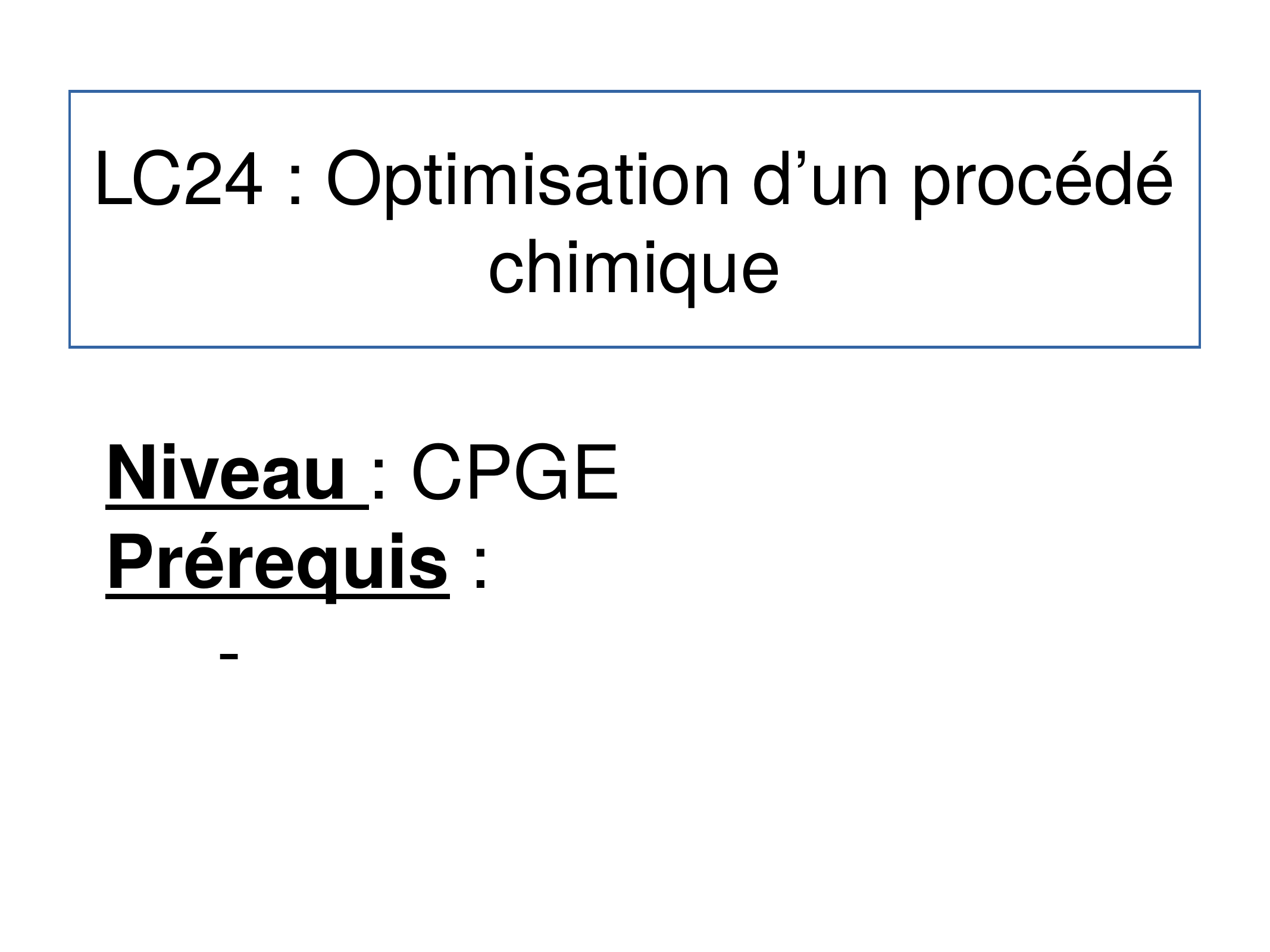

# LC24 : Optimisation d’un procédé chimique
Niveau : CPGE
Prérequis :
-
1